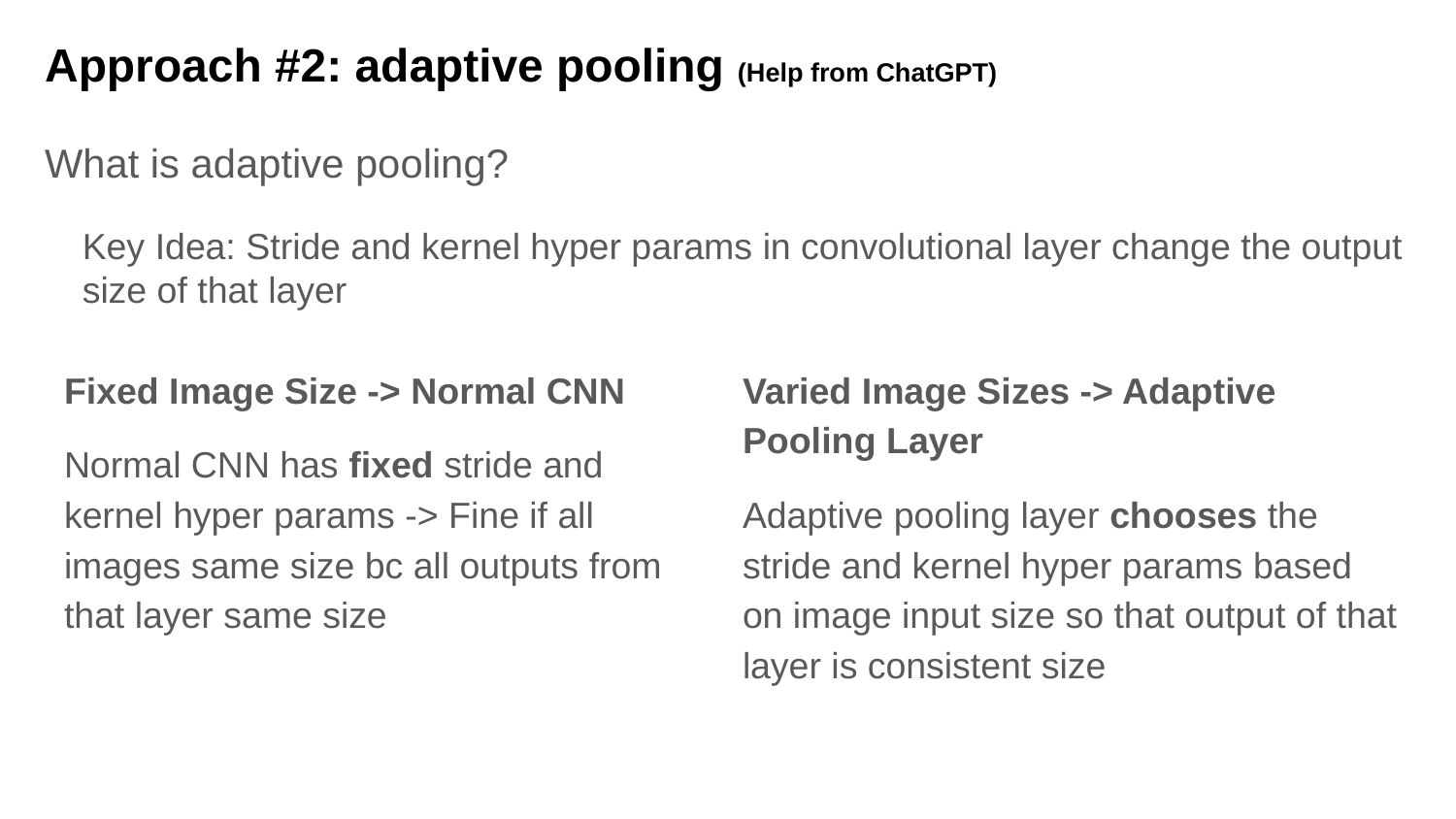

# Approach #2: adaptive pooling (Help from ChatGPT)
What is adaptive pooling?
Key Idea: Stride and kernel hyper params in convolutional layer change the output size of that layer
Fixed Image Size -> Normal CNN
Normal CNN has fixed stride and kernel hyper params -> Fine if all images same size bc all outputs from that layer same size

Varied Image Sizes -> Adaptive Pooling Layer
Adaptive pooling layer chooses the stride and kernel hyper params based on image input size so that output of that layer is consistent size